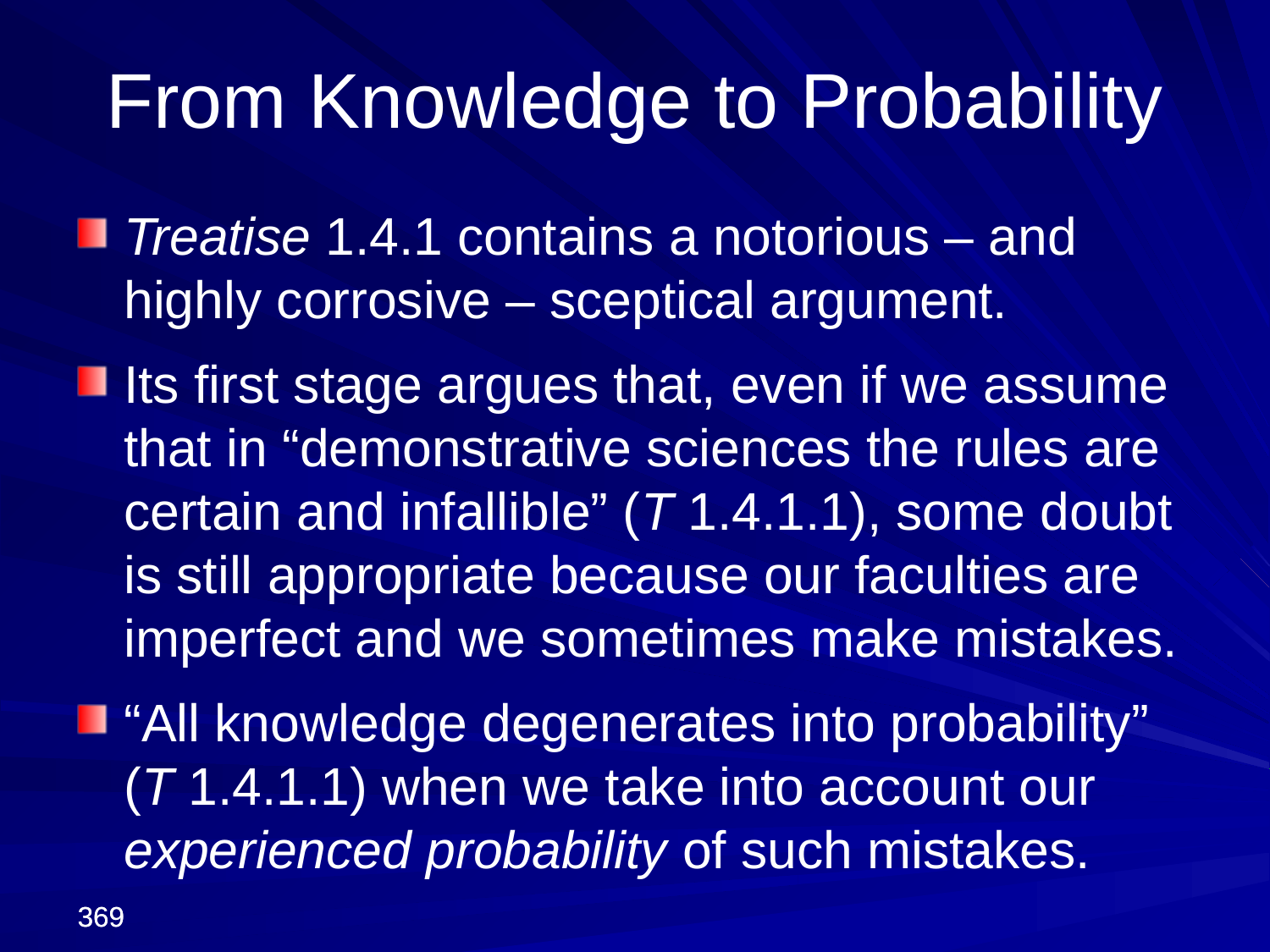

From Knowledge to Probability
Treatise 1.4.1 contains a notorious – and highly corrosive – sceptical argument.
Its first stage argues that, even if we assume that in “demonstrative sciences the rules are certain and infallible” (T 1.4.1.1), some doubt is still appropriate because our faculties are imperfect and we sometimes make mistakes.
“All knowledge degenerates into probability”
(T 1.4.1.1) when we take into account our experienced probability of such mistakes.
369
369